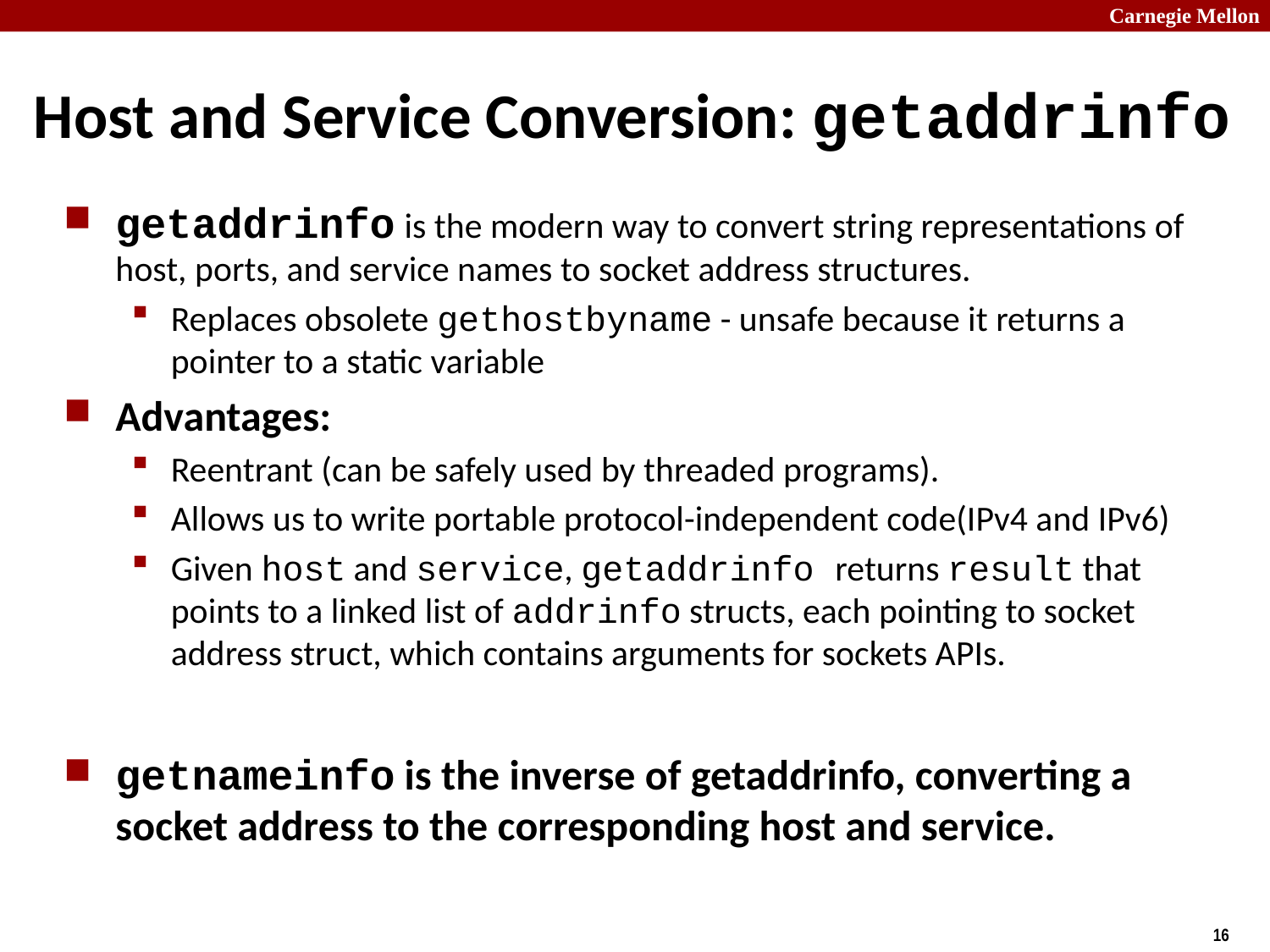

# Host and Service Conversion: getaddrinfo
getaddrinfo is the modern way to convert string representations of host, ports, and service names to socket address structures.
Replaces obsolete gethostbyname - unsafe because it returns a pointer to a static variable
Advantages:
Reentrant (can be safely used by threaded programs).
Allows us to write portable protocol-independent code(IPv4 and IPv6)
Given host and service, getaddrinfo returns result that points to a linked list of addrinfo structs, each pointing to socket address struct, which contains arguments for sockets APIs.

getnameinfo is the inverse of getaddrinfo, converting a socket address to the corresponding host and service.